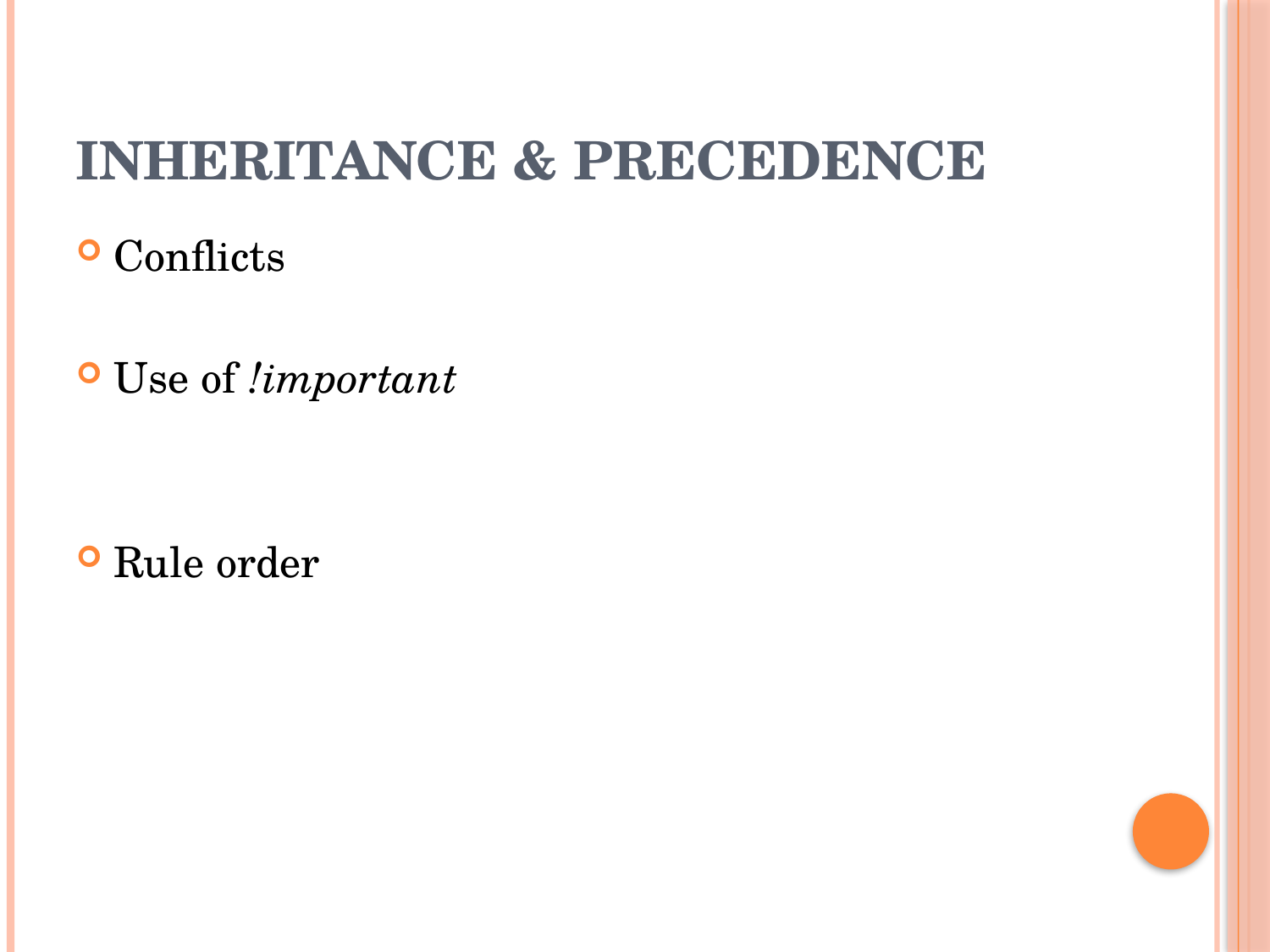

# inheritance & Precedence
Conflicts

Use of !important

Rule order